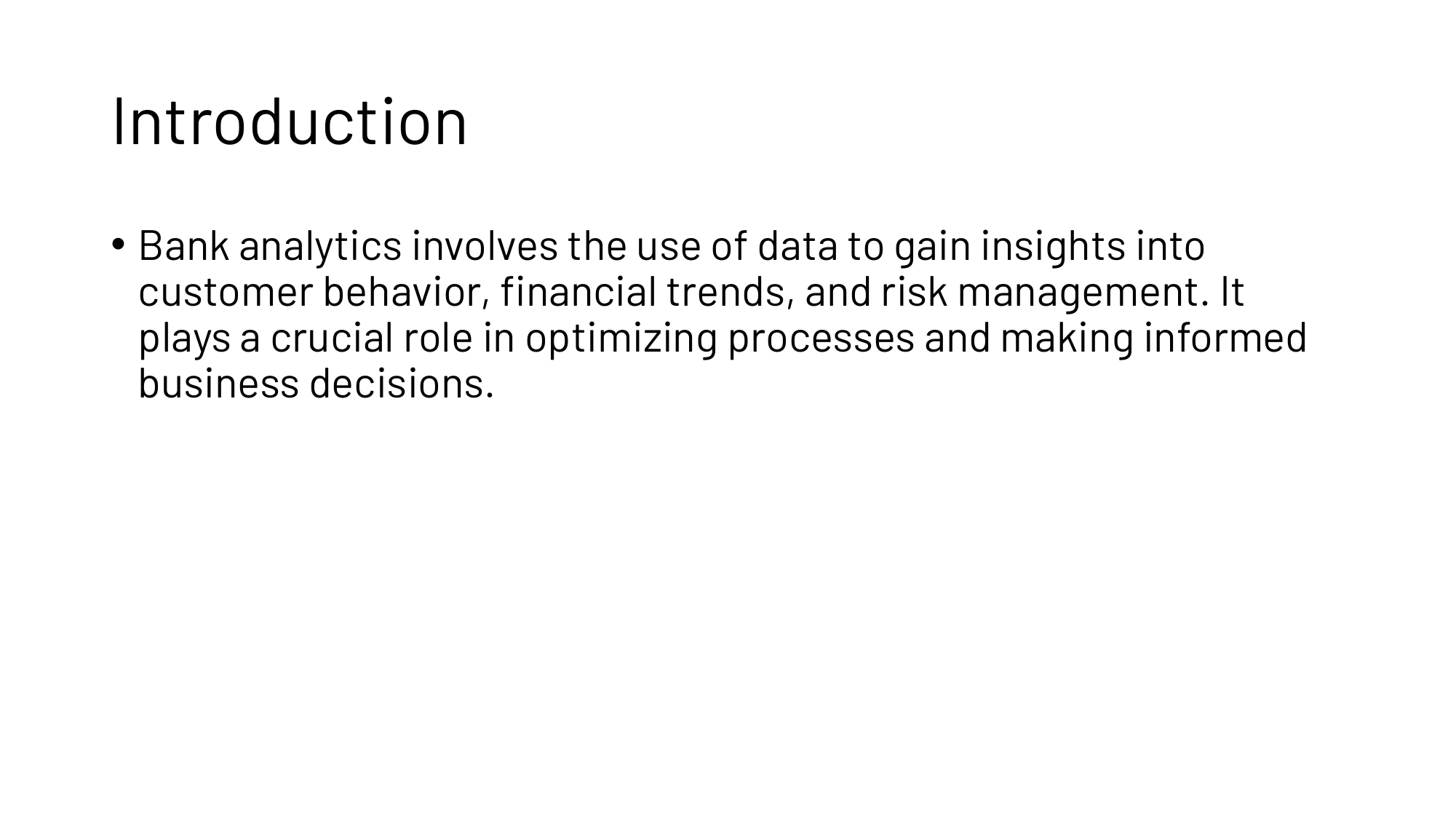

# Introduction
Bank analytics involves the use of data to gain insights into customer behavior, financial trends, and risk management. It plays a crucial role in optimizing processes and making informed business decisions.